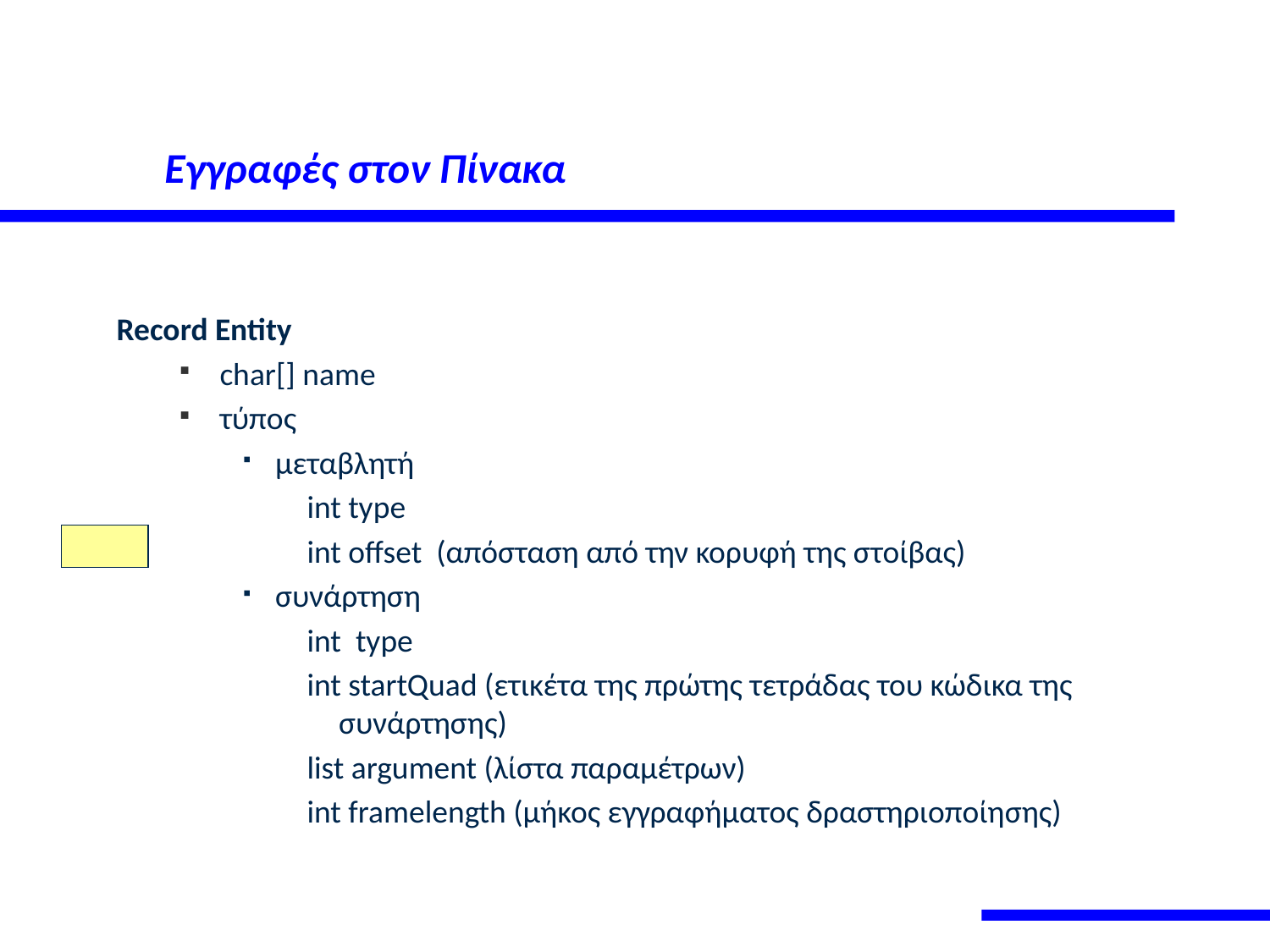

# Εγγραφές στον Πίνακα

Record Entity
char[] name
τύπος
μεταβλητή
int type
int offset  (απόσταση από την κορυφή της στοίβας)
συνάρτηση
int  type
int startQuad (ετικέτα της πρώτης τετράδας του κώδικα της συνάρτησης)
list argument (λίστα παραμέτρων)
int framelength (μήκος εγγραφήματος δραστηριοποίησης)